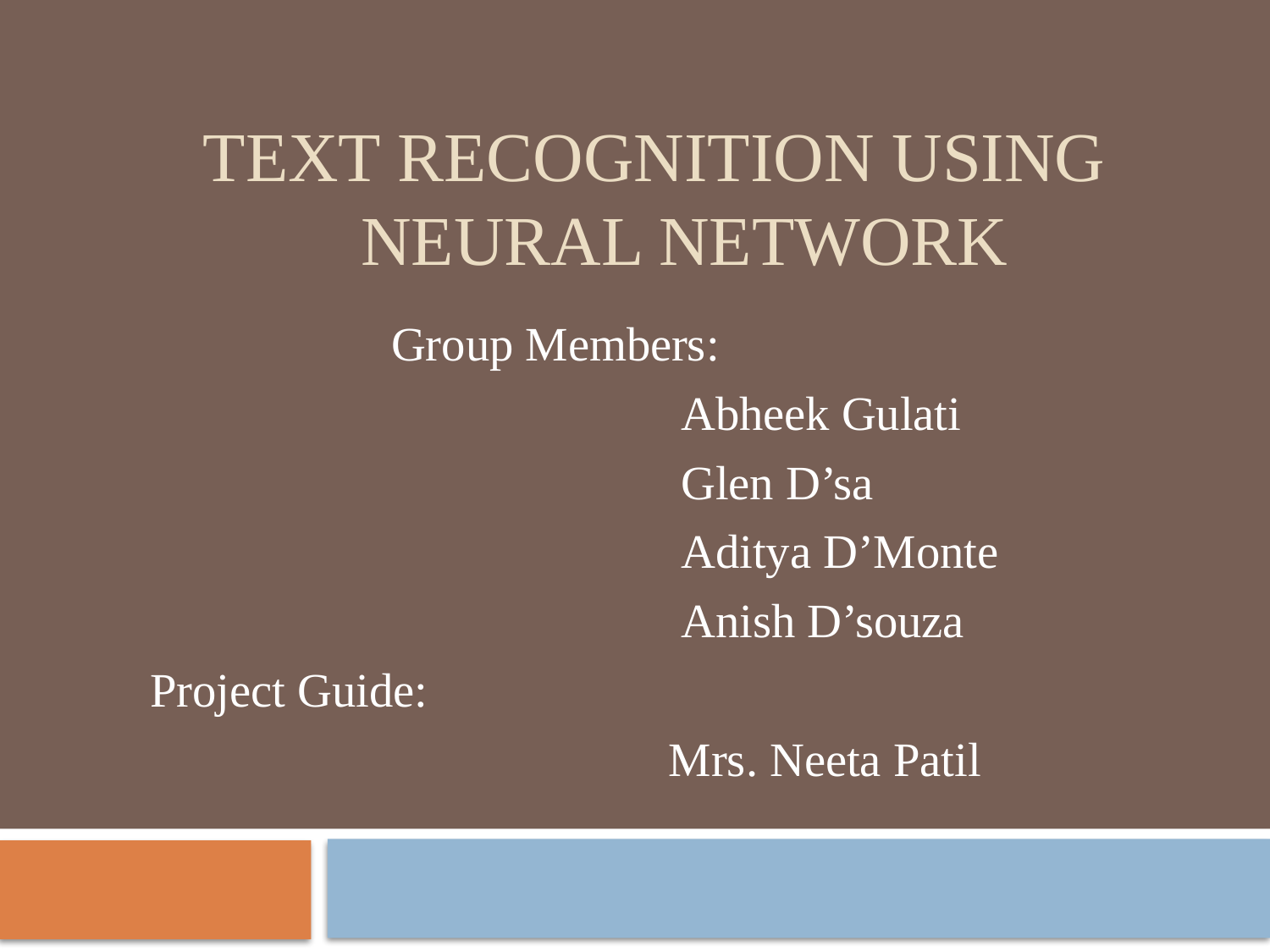

# TEXT RECOGNITION USING          NEURAL NETWORK
                    Group Members:
                                            Abheek Gulati
                                            Glen D’sa
                                            Aditya D’Monte
                                            Anish D’souza
Project Guide:
                                           Mrs. Neeta Patil